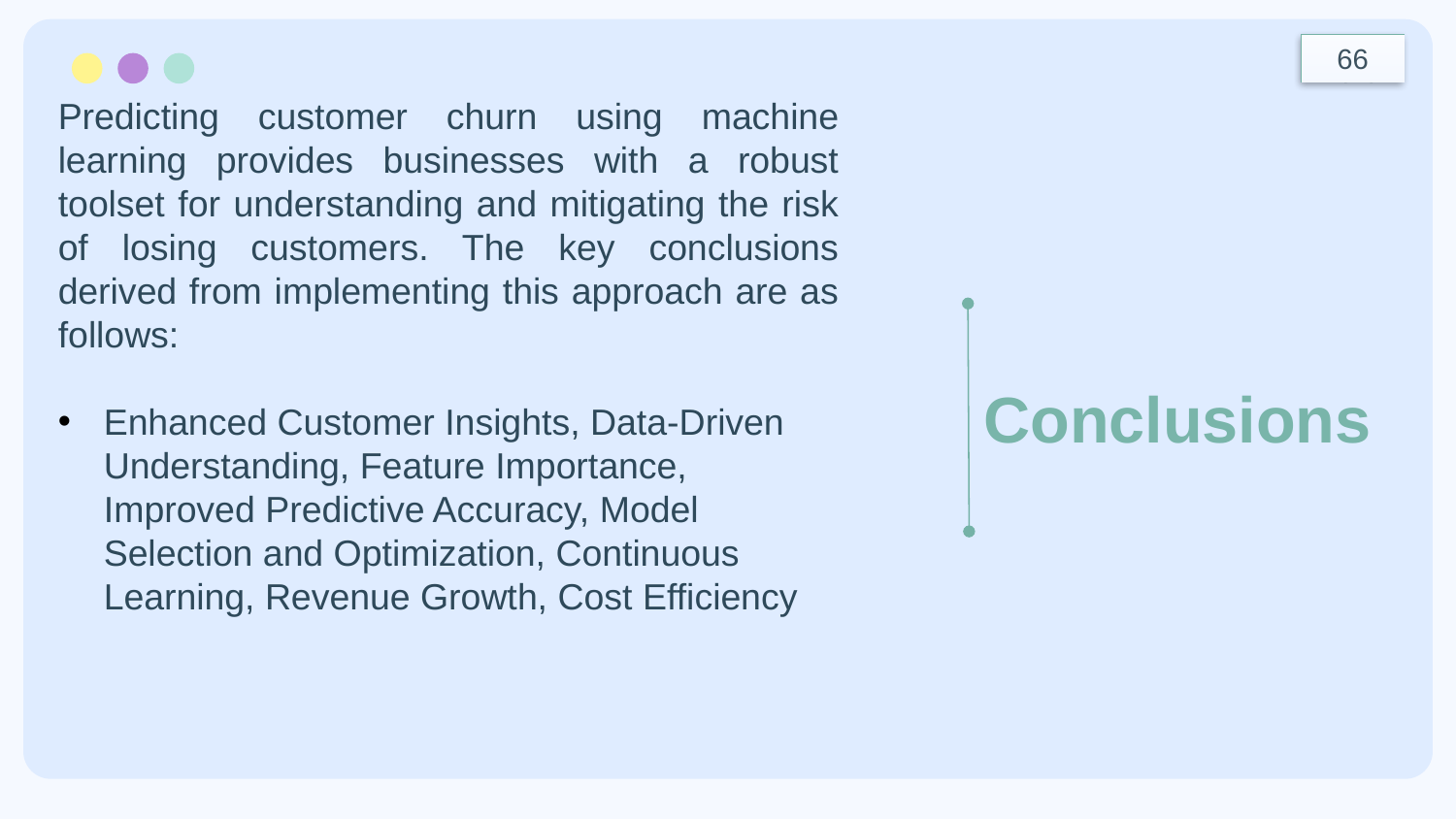

66
Predicting customer churn using machine learning provides businesses with a robust toolset for understanding and mitigating the risk of losing customers. The key conclusions derived from implementing this approach are as follows:

Enhanced Customer Insights, Data-Driven Understanding, Feature Importance, Improved Predictive Accuracy, Model Selection and Optimization, Continuous Learning, Revenue Growth, Cost Efficiency

Conclusions